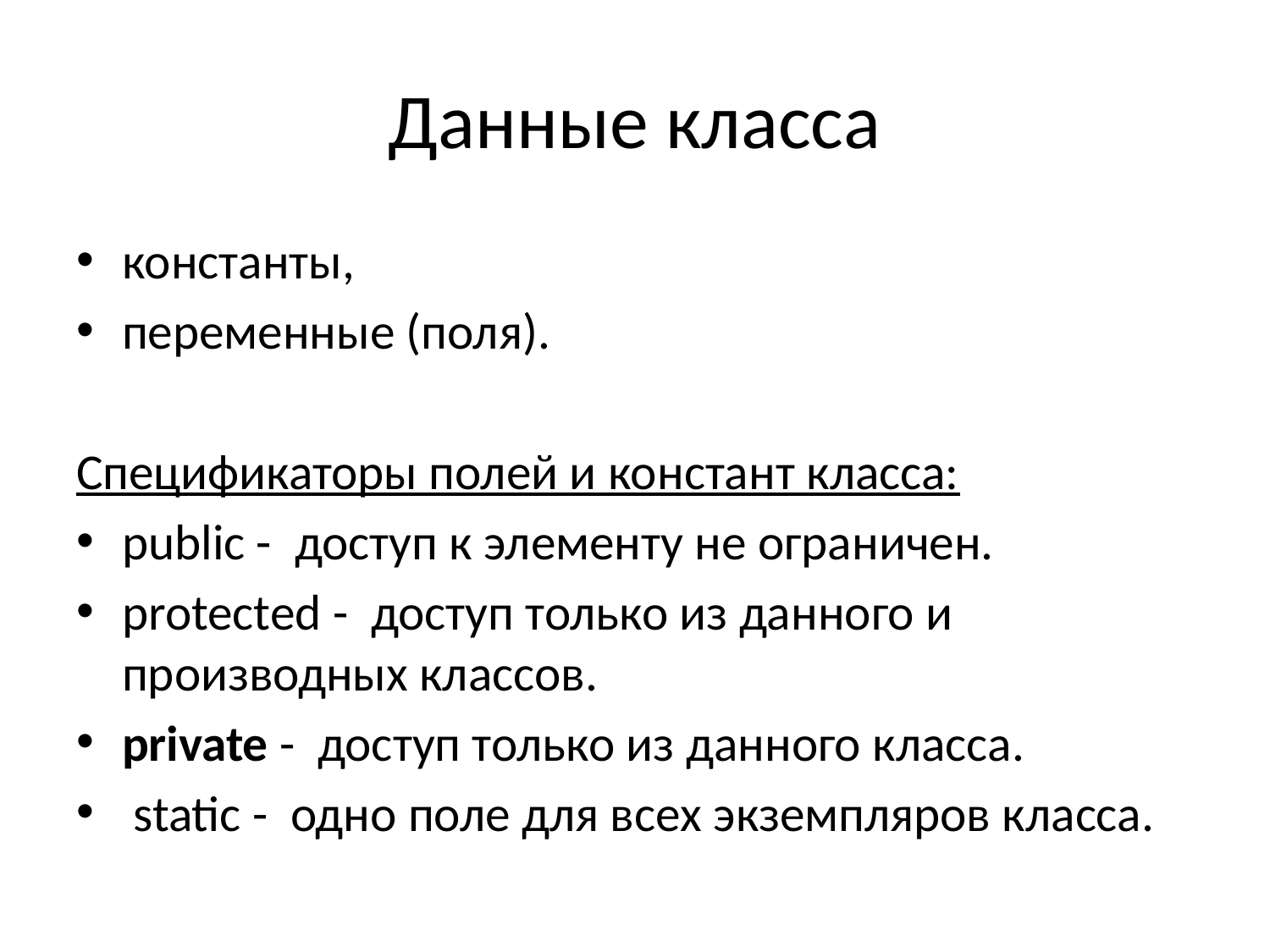

# Данные класса
константы,
переменные (поля).

Спецификаторы полей и констант класса:
public -  доступ к элементу не ограничен.
protected -  доступ только из данного и производных классов.
private -  доступ только из данного класса.
 static -  одно поле для всех экземпляров класса.